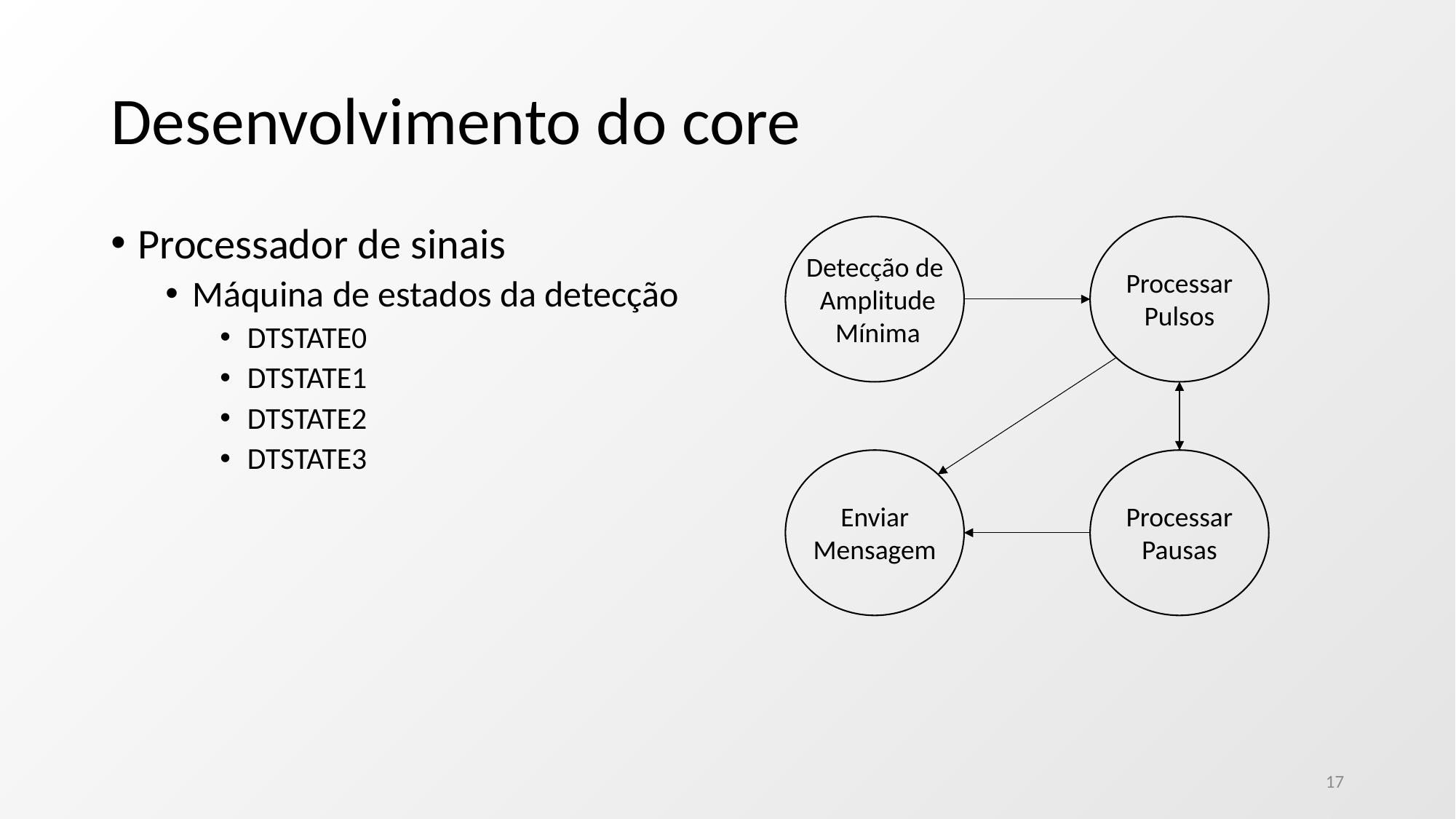

# Desenvolvimento do core
Processador de sinais
Máquina de estados da detecção
DTSTATE0
DTSTATE1
DTSTATE2
DTSTATE3

Detecção de
 Amplitude
 Mínima
Processar
Pulsos

Enviar
Mensagem
Processar
Pausas
17